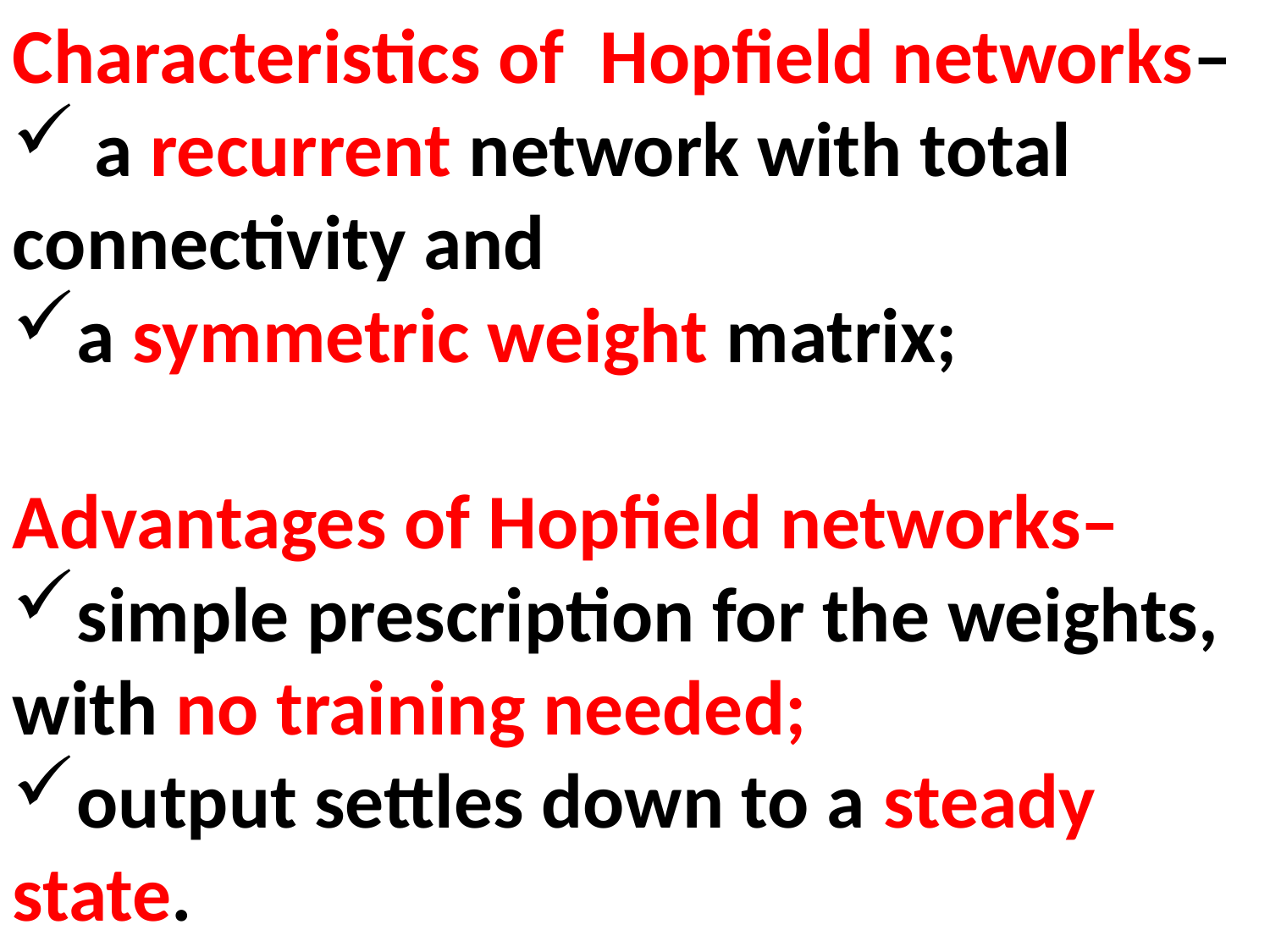

Characteristics of  Hopfield networks–
 a recurrent network with total connectivity and
a symmetric weight matrix;

Advantages of Hopfield networks–
simple prescription for the weights, with no training needed;
output settles down to a steady state.